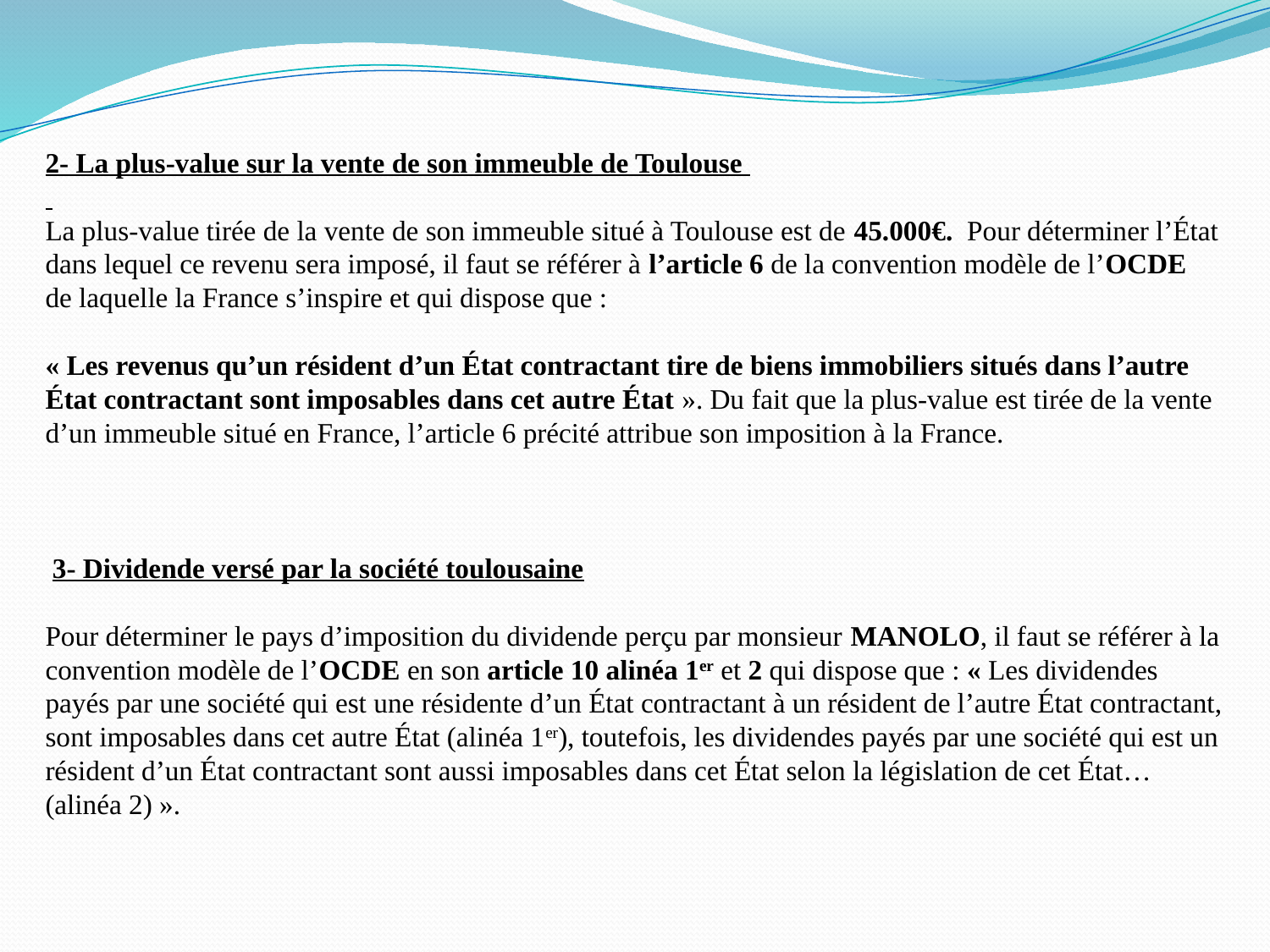

2- La plus-value sur la vente de son immeuble de Toulouse

La plus-value tirée de la vente de son immeuble situé à Toulouse est de 45.000€.  Pour déterminer l’État dans lequel ce revenu sera imposé, il faut se référer à l’article 6 de la convention modèle de l’OCDE  de laquelle la France s’inspire et qui dispose que :

« Les revenus qu’un résident d’un État contractant tire de biens immobiliers situés dans l’autre État contractant sont imposables dans cet autre État ». Du fait que la plus-value est tirée de la vente d’un immeuble situé en France, l’article 6 précité attribue son imposition à la France.

 3- Dividende versé par la société toulousaine

Pour déterminer le pays d’imposition du dividende perçu par monsieur MANOLO, il faut se référer à la convention modèle de l’OCDE en son article 10 alinéa 1er et 2 qui dispose que : « Les dividendes payés par une société qui est une résidente d’un État contractant à un résident de l’autre État contractant, sont imposables dans cet autre État (alinéa 1er), toutefois, les dividendes payés par une société qui est un résident d’un État contractant sont aussi imposables dans cet État selon la législation de cet État… (alinéa 2) ».